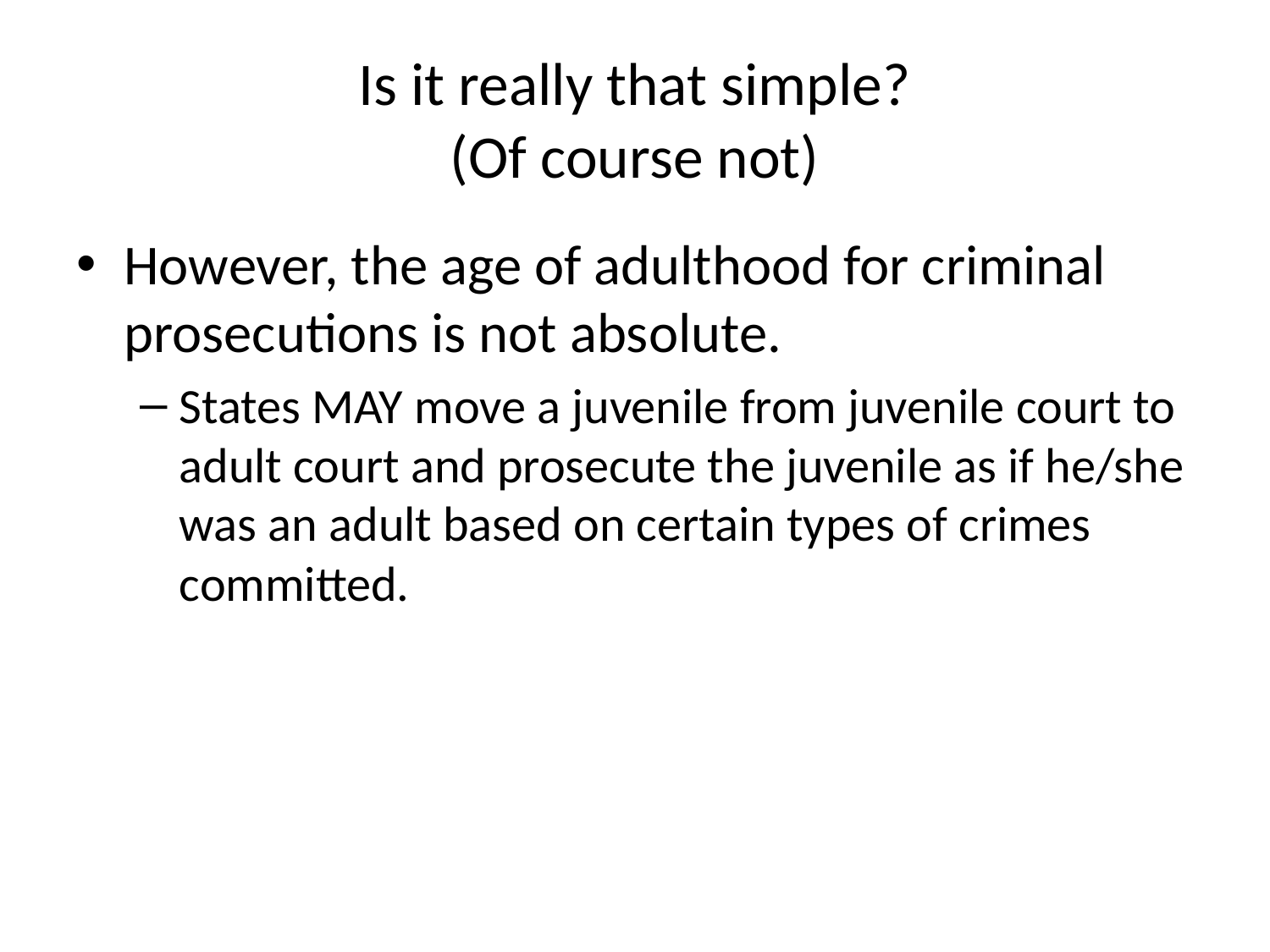

# Is it really that simple? (Of course not)
However, the age of adulthood for criminal prosecutions is not absolute.
States MAY move a juvenile from juvenile court to adult court and prosecute the juvenile as if he/she was an adult based on certain types of crimes committed.